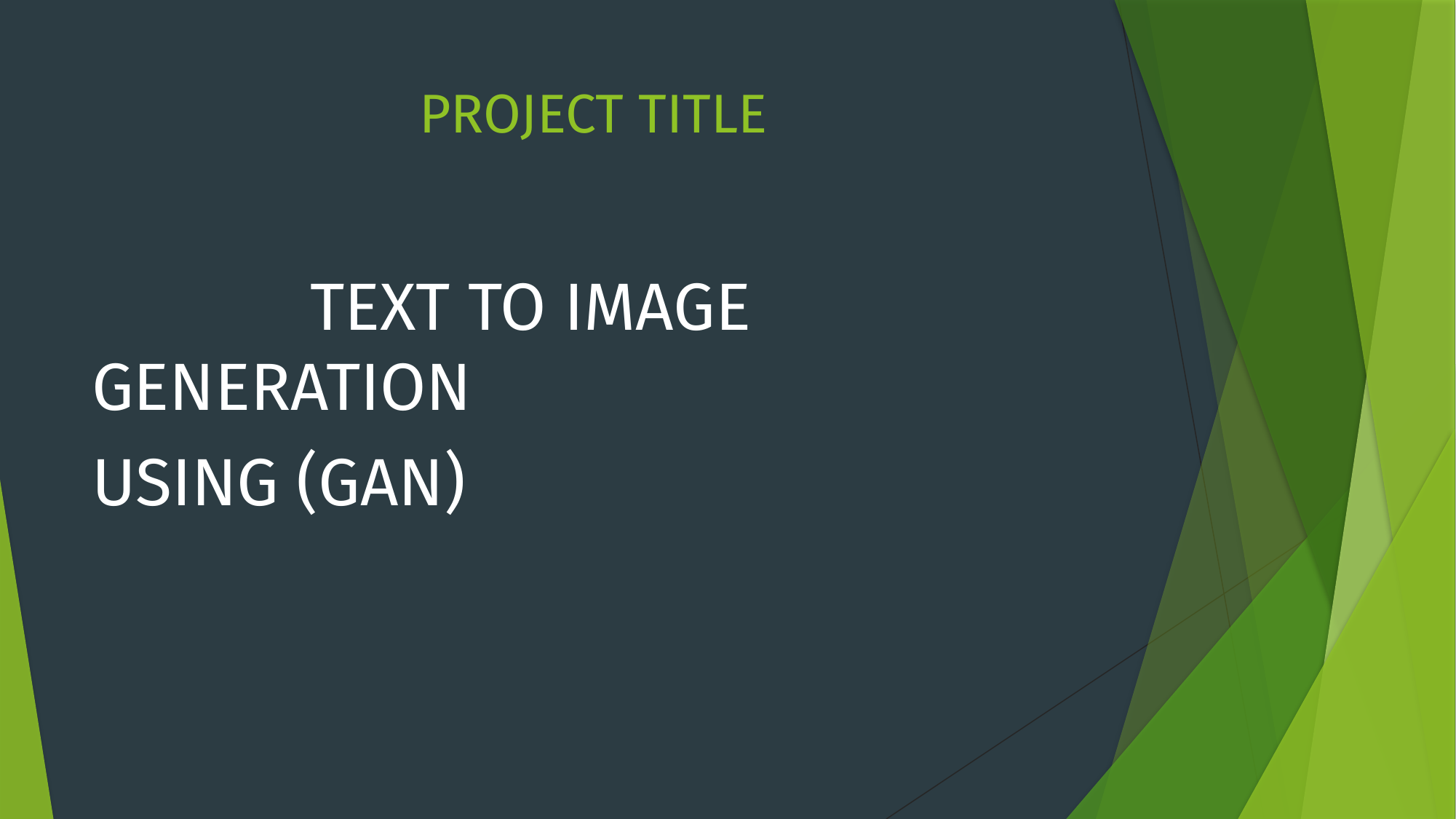

# PROJECT TITLE
		TEXT TO IMAGE GENERATION
USING (GAN)